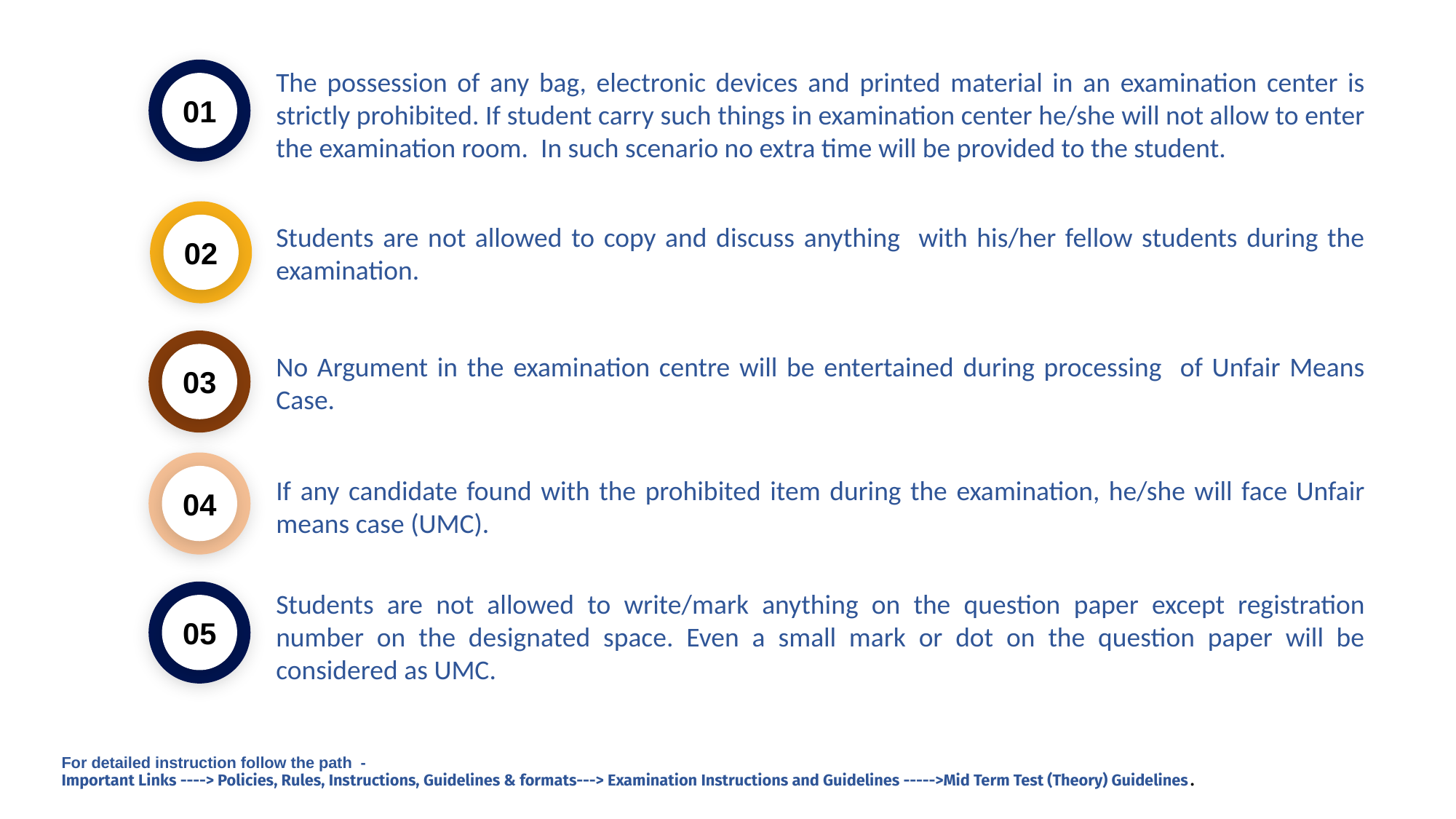

The possession of any bag, electronic devices and printed material in an examination center is strictly prohibited. If student carry such things in examination center he/she will not allow to enter the examination room.  In such scenario no extra time will be provided to the student.
01

02
Students are not allowed to copy and discuss anything  with his/her fellow students during the examination.

03
No Argument in the examination centre will be entertained during processing  of Unfair Means Case.

04
If any candidate found with the prohibited item during the examination, he/she will face Unfair means case (UMC).

Students are not allowed to write/mark anything on the question paper except registration number on the designated space. Even a small mark or dot on the question paper will be considered as UMC.
05
For detailed instruction follow the path  -
Important Links ----> Policies, Rules, Instructions, Guidelines & formats---> Examination Instructions and Guidelines ----->Mid Term Test (Theory) Guidelines.